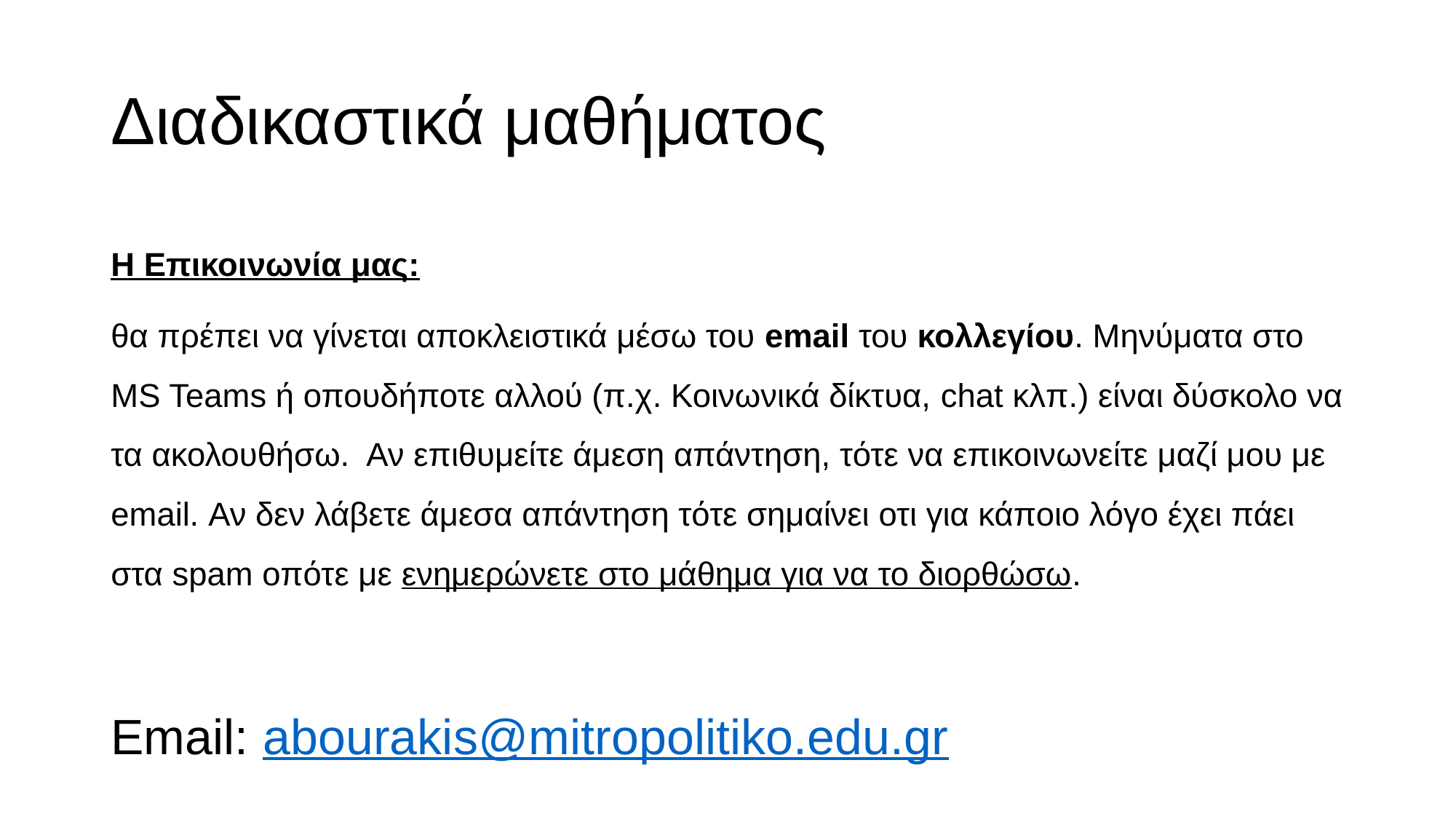

# Διαδικαστικά μαθήματος
Η Επικοινωνία μας:
θα πρέπει να γίνεται αποκλειστικά μέσω του email του κολλεγίου. Μηνύματα στο MS Teams ή οπουδήποτε αλλού (π.χ. Κοινωνικά δίκτυα, chat κλπ.) είναι δύσκολο να τα ακολουθήσω.  Αν επιθυμείτε άμεση απάντηση, τότε να επικοινωνείτε μαζί μου με email. Αν δεν λάβετε άμεσα απάντηση τότε σημαίνει οτι για κάποιο λόγο έχει πάει στα spam οπότε με ενημερώνετε στο μάθημα για να το διορθώσω.

Email: abourakis@mitropolitiko.edu.gr